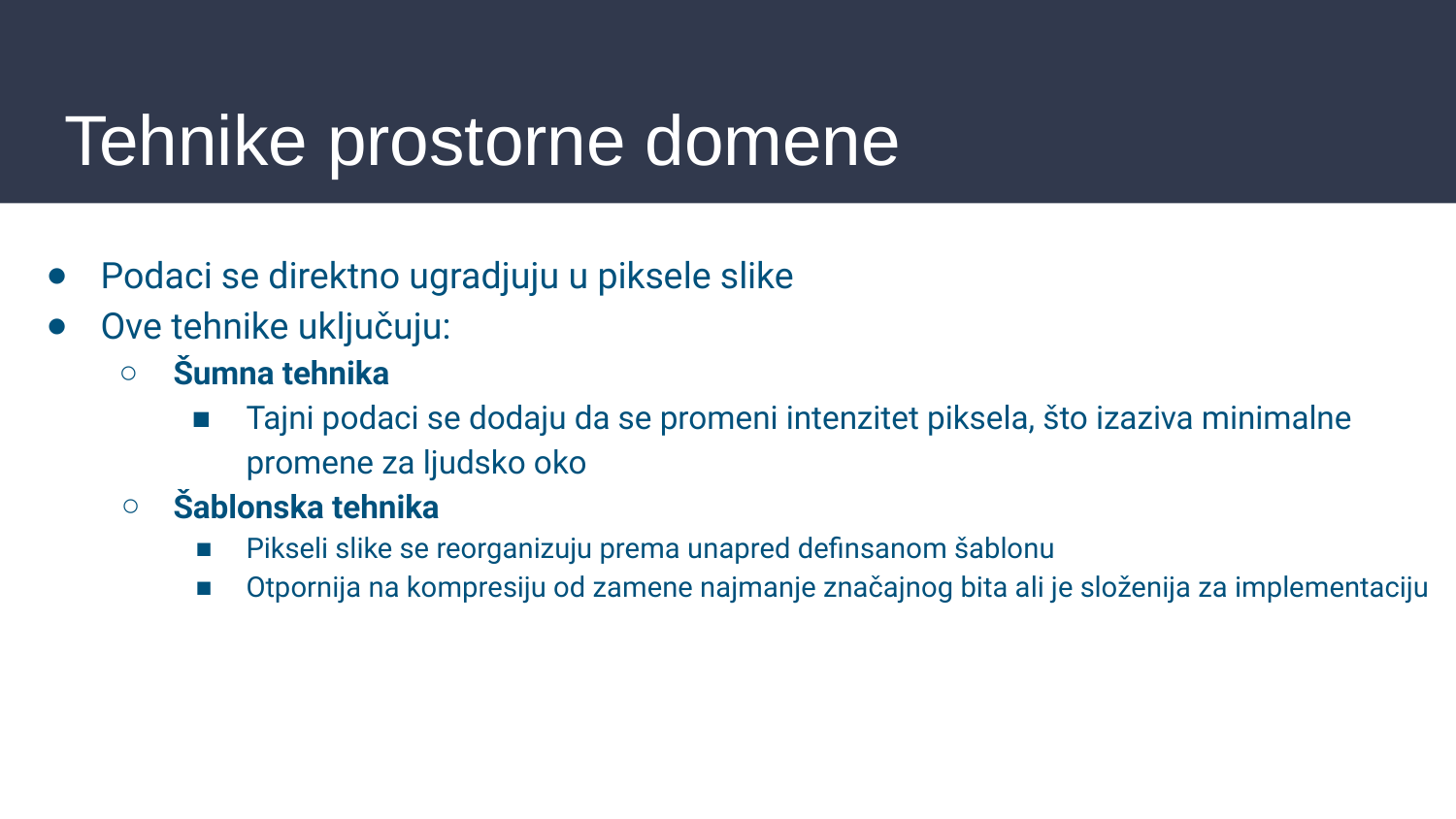

# Tehnike prostorne domene
Podaci se direktno ugradjuju u piksele slike
Ove tehnike uključuju:
Šumna tehnika
Tajni podaci se dodaju da se promeni intenzitet piksela, što izaziva minimalne promene za ljudsko oko
Šablonska tehnika
Pikseli slike se reorganizuju prema unapred definsanom šablonu
Otpornija na kompresiju od zamene najmanje značajnog bita ali je složenija za implementaciju